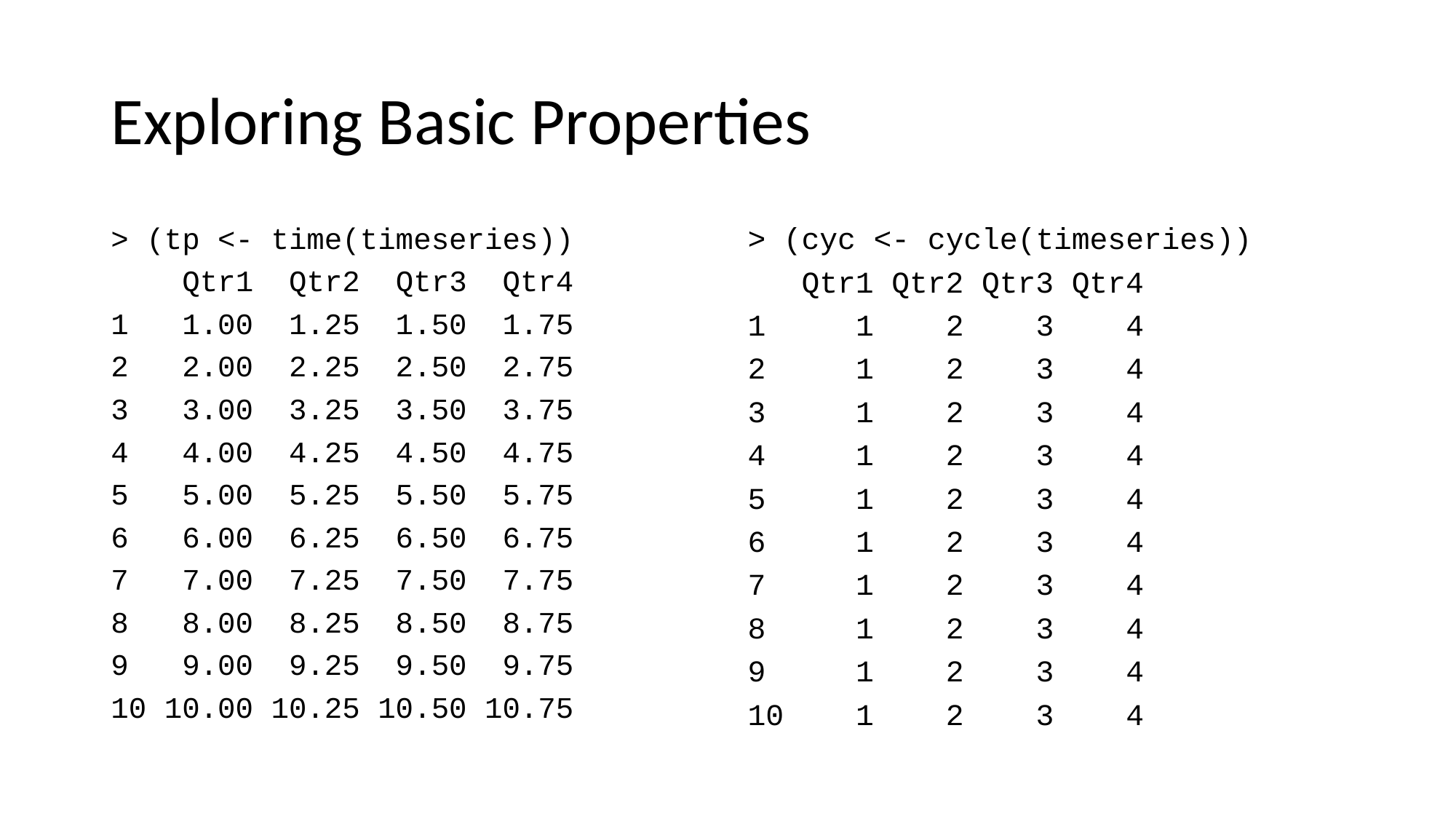

# Exploring Basic Properties
> (tp <- time(timeseries))
    Qtr1  Qtr2  Qtr3  Qtr4
1   1.00  1.25  1.50  1.75
2   2.00  2.25  2.50  2.75
3   3.00  3.25  3.50  3.75
4   4.00  4.25  4.50  4.75
5   5.00  5.25  5.50  5.75
6   6.00  6.25  6.50  6.75
7   7.00  7.25  7.50  7.75
8   8.00  8.25  8.50  8.75
9   9.00  9.25  9.50  9.75
10 10.00 10.25 10.50 10.75
> (cyc <- cycle(timeseries))
   Qtr1 Qtr2 Qtr3 Qtr4
1     1    2    3    4
2     1    2    3    4
3     1    2    3    4
4     1    2    3    4
5     1    2    3    4
6     1    2    3    4
7     1    2    3    4
8     1    2    3    4
9     1    2    3    4
10    1    2    3    4